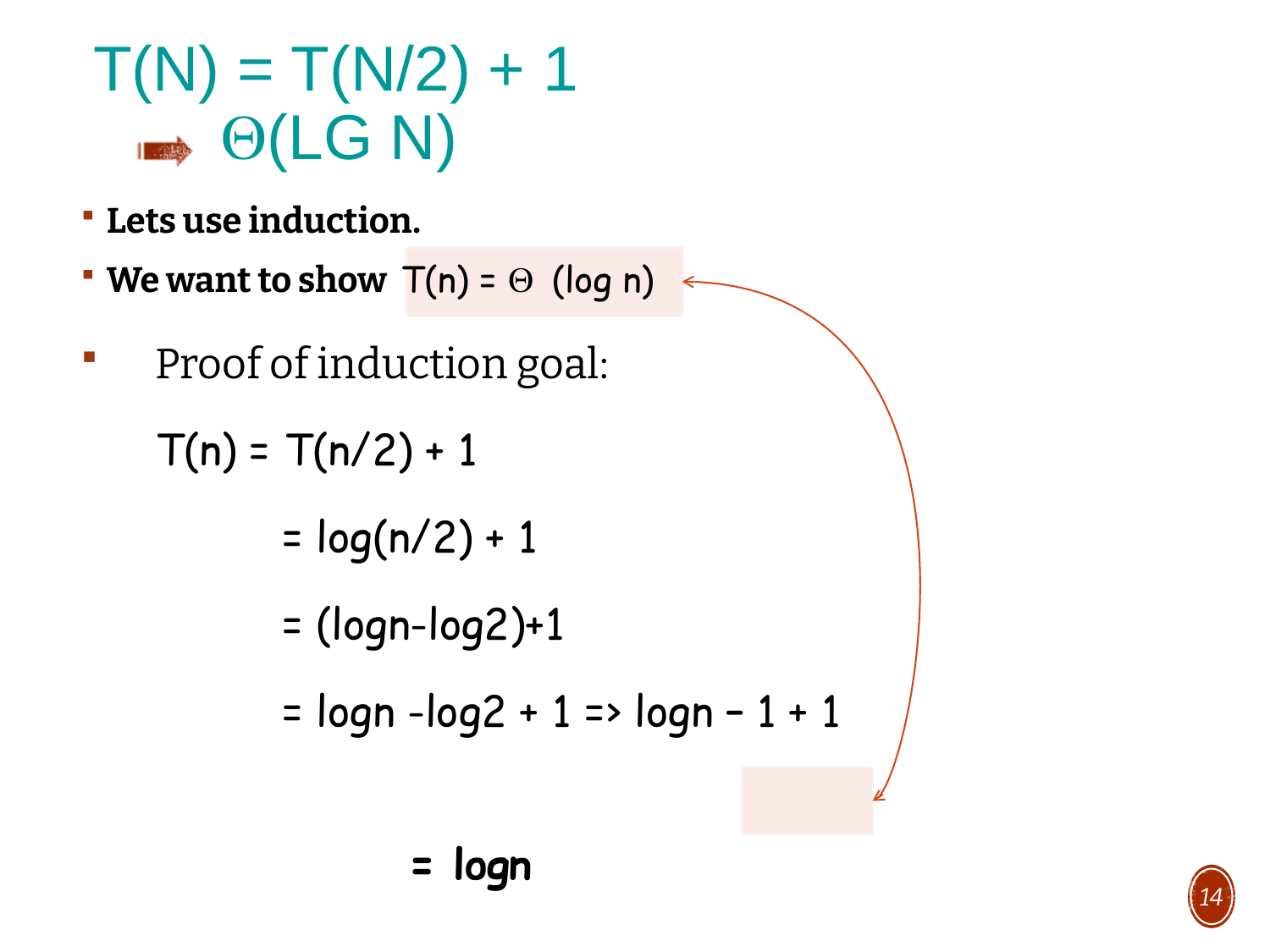

# T(n) = T(n/2) + 1 Θ(lg n)

Lets use induction.
We want to show  T(n) = Θ (log n)
Proof of induction goal:
	T(n) = T(n/2) + 1
       	= log(n/2) + 1
		= (logn-log2)+1
		= logn -log2 + 1 => logn – 1 + 1
										= logn

14